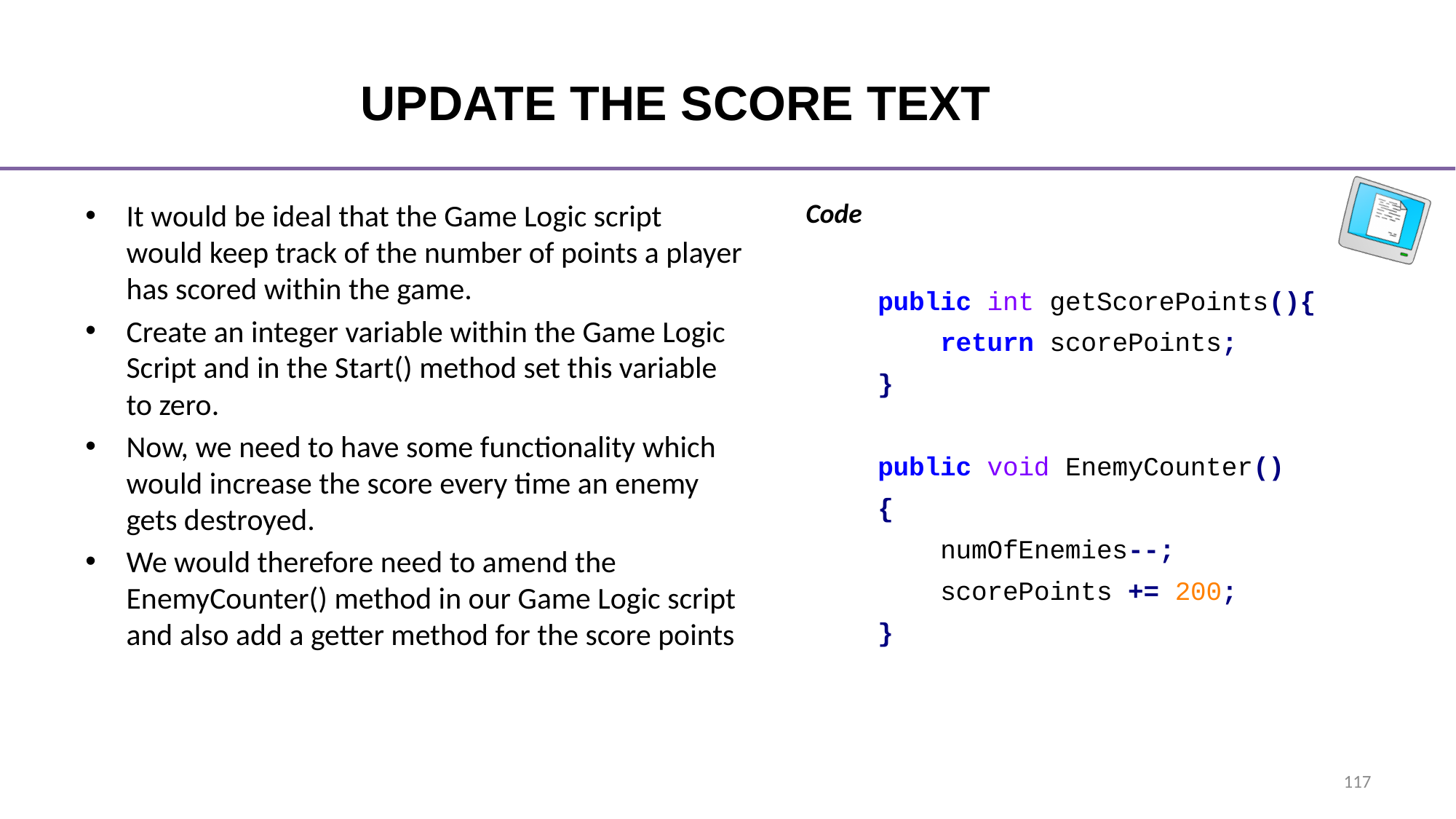

# Update the Score Text
It would be ideal that the Game Logic script would keep track of the number of points a player has scored within the game.
Create an integer variable within the Game Logic Script and in the Start() method set this variable to zero.
Now, we need to have some functionality which would increase the score every time an enemy gets destroyed.
We would therefore need to amend the EnemyCounter() method in our Game Logic script and also add a getter method for the score points
public int getScorePoints(){
    return scorePoints;
}

public void EnemyCounter()
{
    numOfEnemies--;
    scorePoints += 200;
}

117